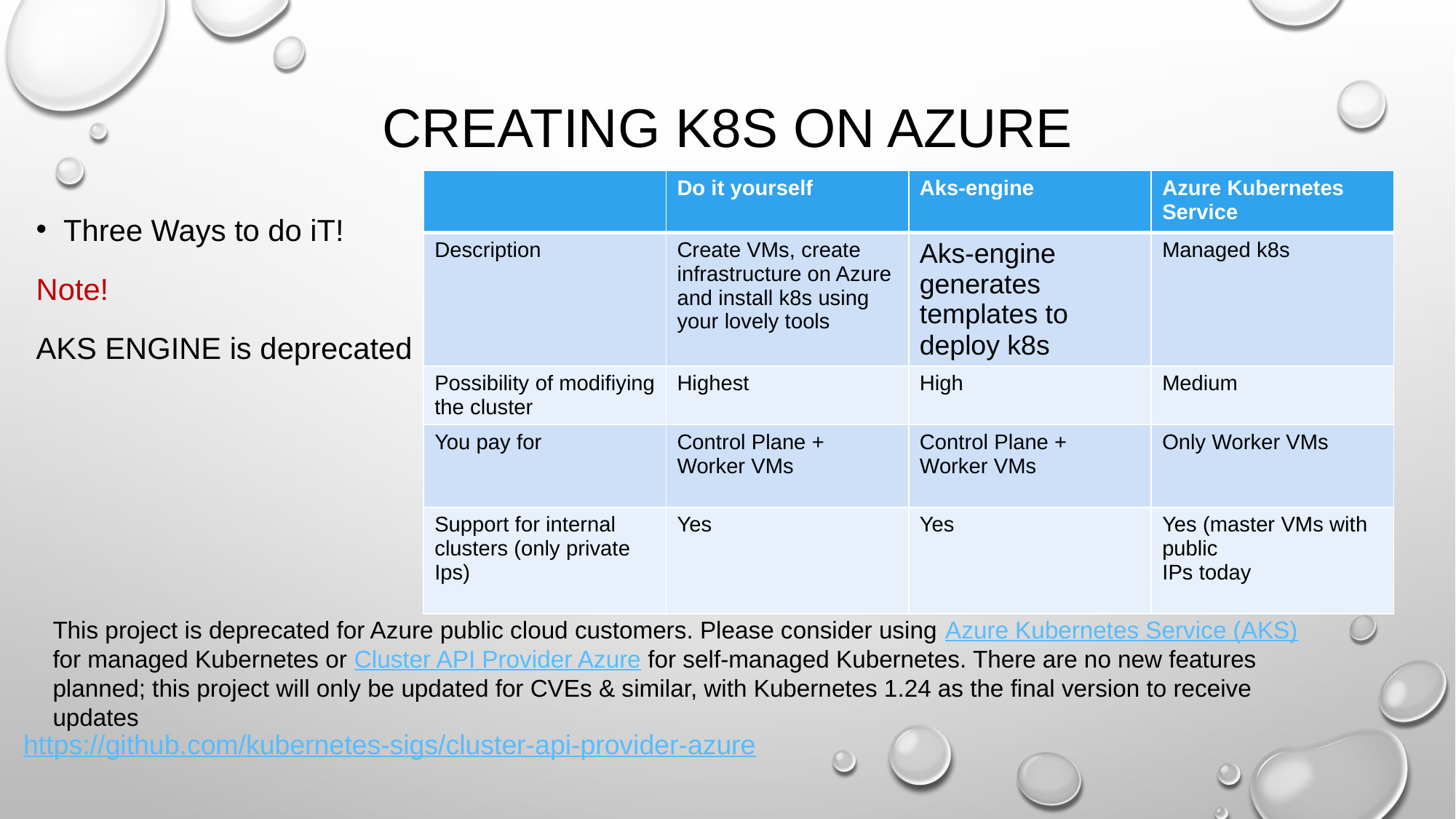

# Creating K8s on Azure
|  | Do it yourself | Aks-engine | Azure Kubernetes Service |
| --- | --- | --- | --- |
| Description | Create VMs, create infrastructure on Azure and install k8s using your lovely tools | Aks-engine generates templates to deploy k8s | Managed k8s |
| Possibility of modifiying the cluster | Highest | High | Medium |
| You pay for | Control Plane + Worker VMs | Control Plane + Worker VMs | Only Worker VMs |
| Support for internal clusters (only private Ips) | Yes | Yes | Yes (master VMs with public IPs today |
Three Ways to do iT!
Note!
AKS ENGINE is deprecated

This project is deprecated for Azure public cloud customers. Please consider using Azure Kubernetes Service (AKS) for managed Kubernetes or Cluster API Provider Azure for self-managed Kubernetes. There are no new features planned; this project will only be updated for CVEs & similar, with Kubernetes 1.24 as the final version to receive updates
https://github.com/kubernetes-sigs/cluster-api-provider-azure